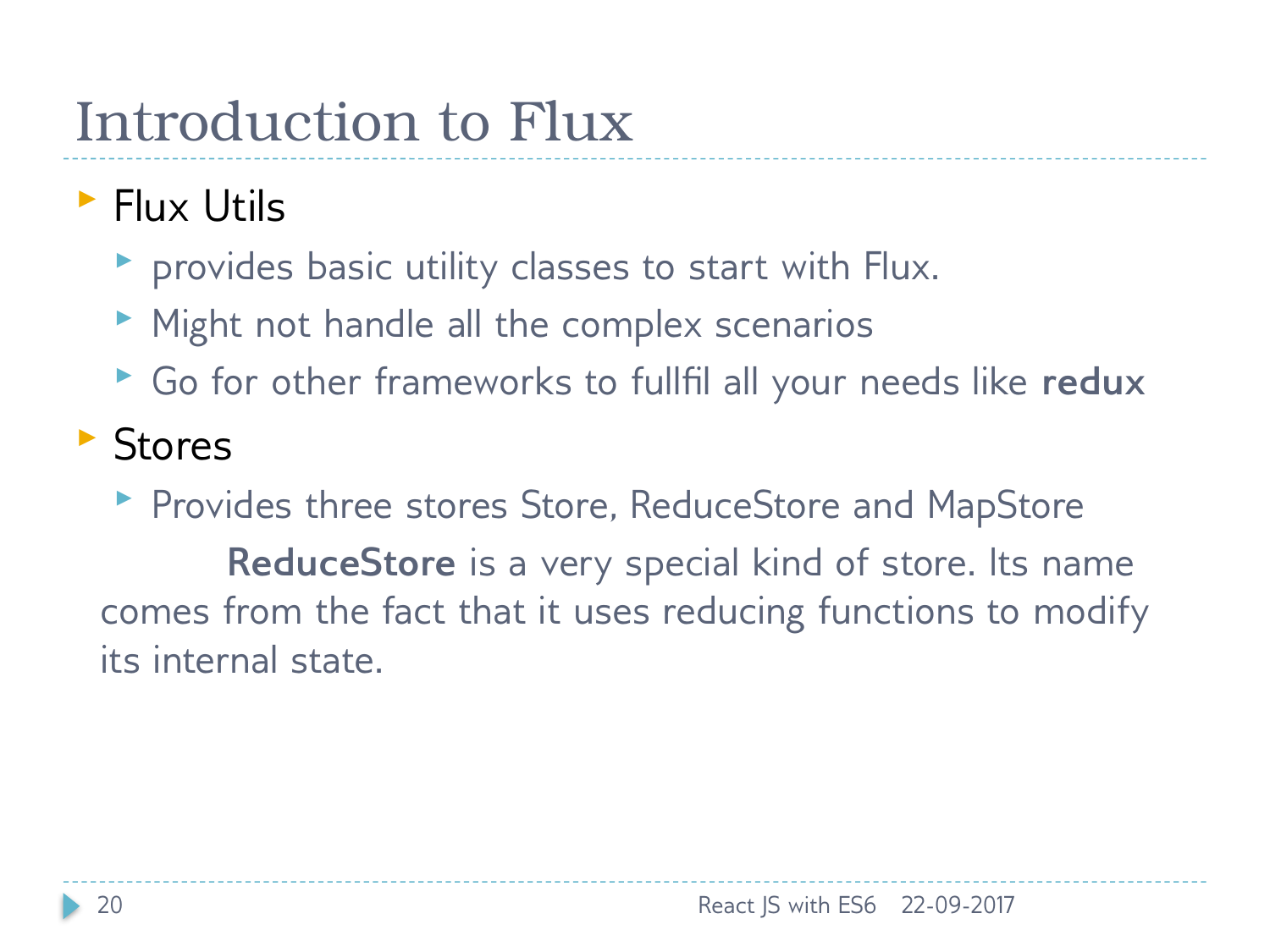

# Introduction to Flux
Flux Utils
provides basic utility classes to start with Flux.
Might not handle all the complex scenarios
Go for other frameworks to fullfil all your needs like redux
Stores
Provides three stores Store, ReduceStore and MapStore
	ReduceStore is a very special kind of store. Its name comes from the fact that it uses reducing functions to modify its internal state.

20
React JS with ES6
22-09-2017